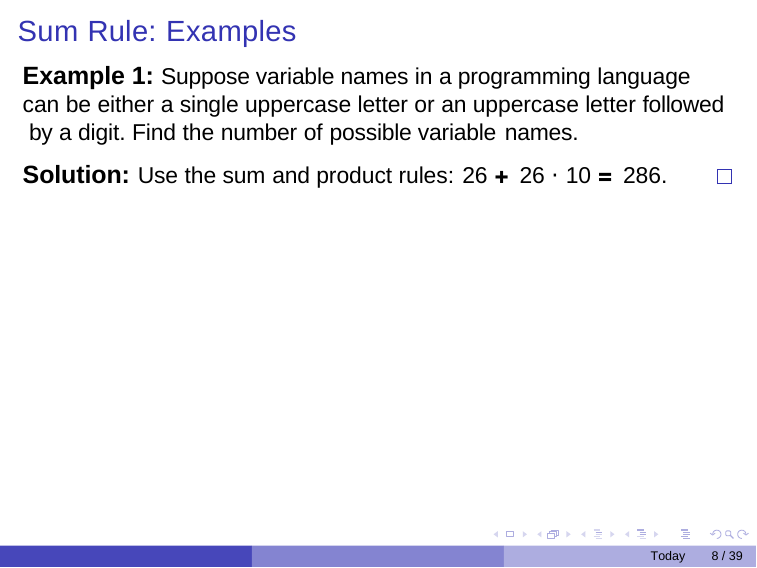

Sum Rule: Examples
Example 1: Suppose variable names in a programming language  can be either a single uppercase letter or an uppercase letter followed  by a digit. Find the number of possible variable names.
Solution: Use the sum and product rules: 26 + 26 · 10 = 286.

Today
8 / 39